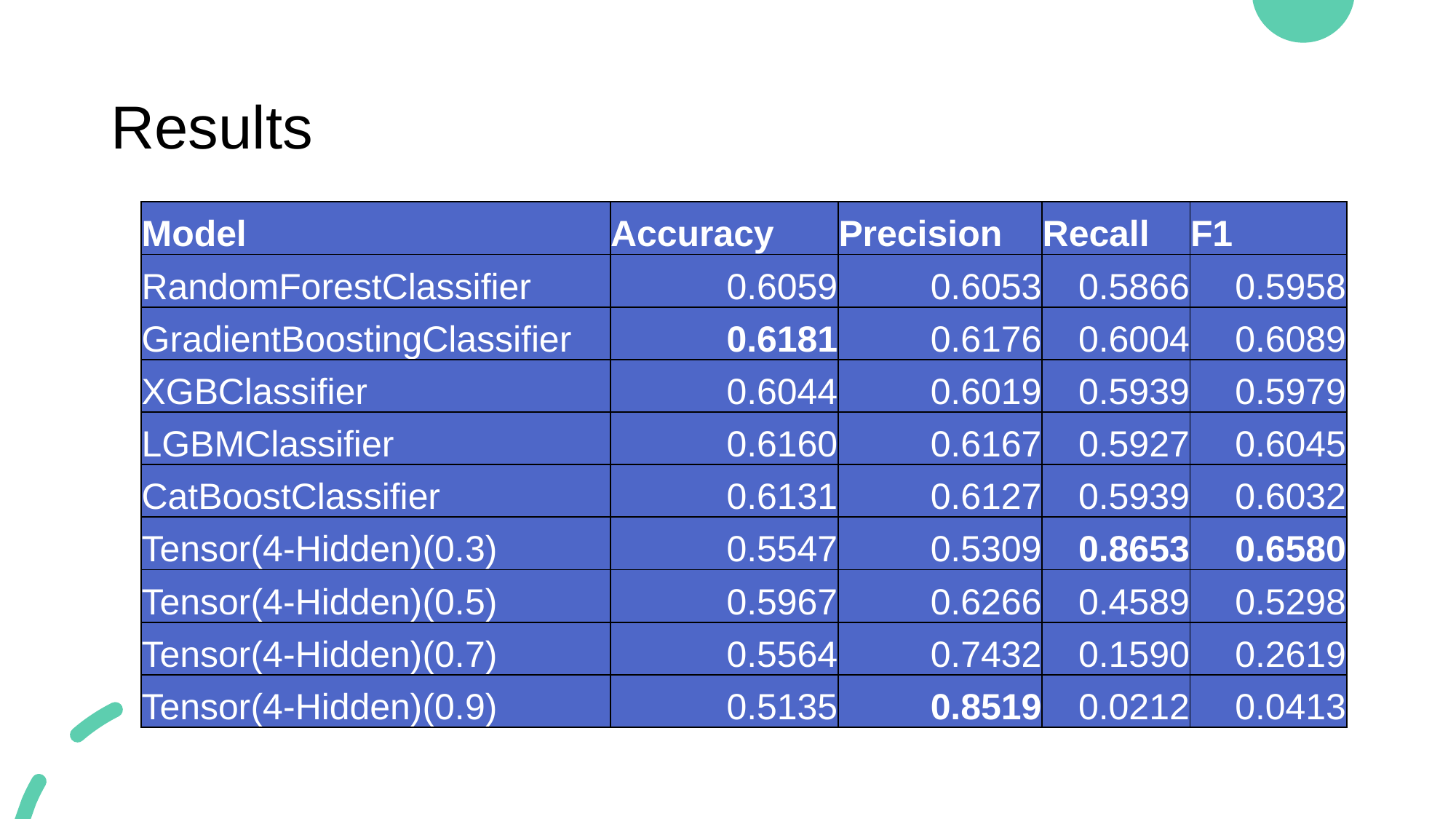

#
Results
| Model | Accuracy | Precision | Recall | F1 |
| --- | --- | --- | --- | --- |
| RandomForestClassifier | 0.6059 | 0.6053 | 0.5866 | 0.5958 |
| GradientBoostingClassifier | 0.6181 | 0.6176 | 0.6004 | 0.6089 |
| XGBClassifier | 0.6044 | 0.6019 | 0.5939 | 0.5979 |
| LGBMClassifier | 0.6160 | 0.6167 | 0.5927 | 0.6045 |
| CatBoostClassifier | 0.6131 | 0.6127 | 0.5939 | 0.6032 |
| Tensor(4-Hidden)(0.3) | 0.5547 | 0.5309 | 0.8653 | 0.6580 |
| Tensor(4-Hidden)(0.5) | 0.5967 | 0.6266 | 0.4589 | 0.5298 |
| Tensor(4-Hidden)(0.7) | 0.5564 | 0.7432 | 0.1590 | 0.2619 |
| Tensor(4-Hidden)(0.9) | 0.5135 | 0.8519 | 0.0212 | 0.0413 |